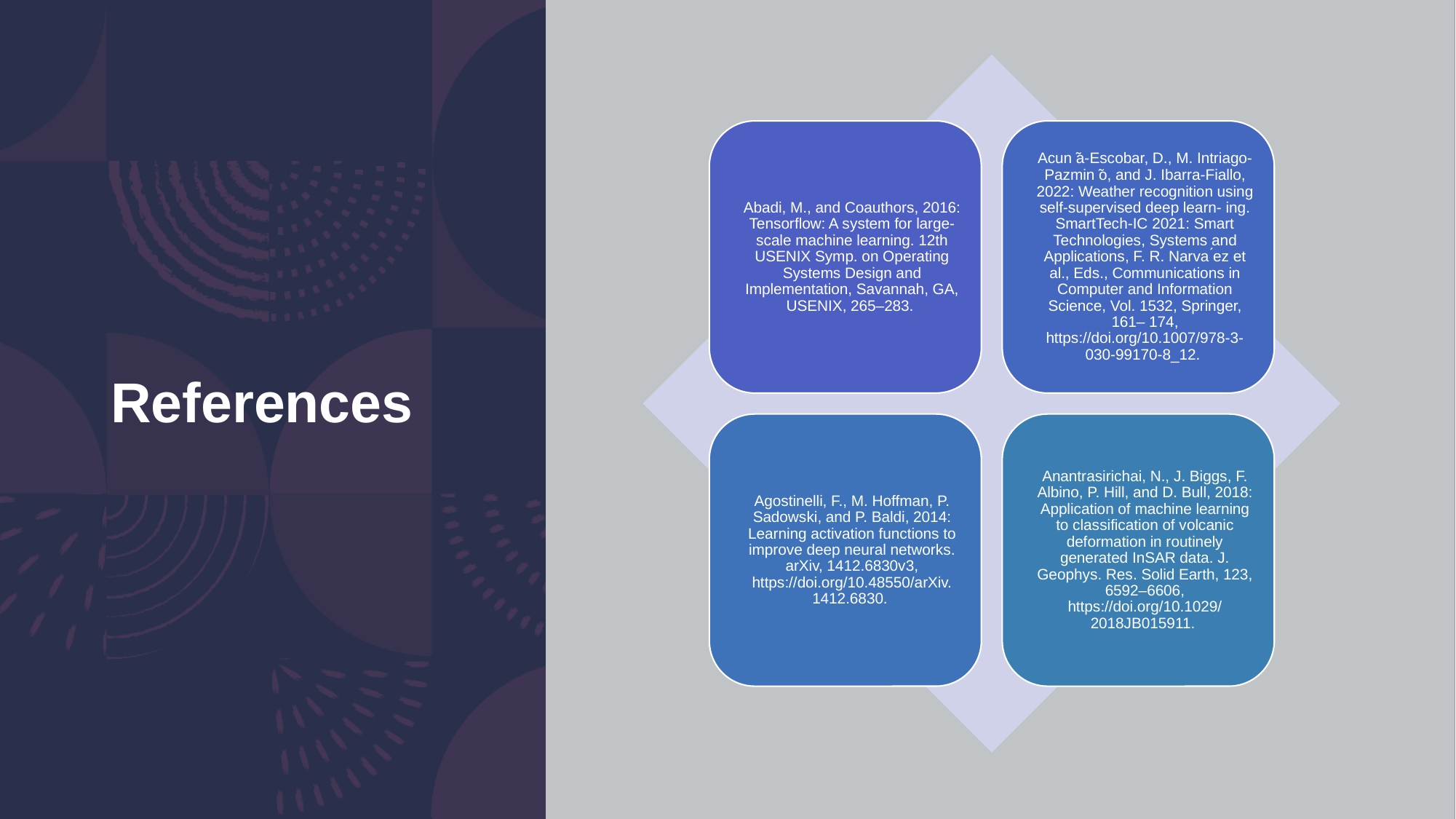

Abadi, M., and Coauthors, 2016: Tensorflow: A system for large-scale machine learning. 12th USENIX Symp. on Operating Systems Design and Implementation, Savannah, GA, USENIX, 265–283.
Acun ̃a-Escobar, D., M. Intriago-Pazmin ̃o, and J. Ibarra-Fiallo, 2022: Weather recognition using self-supervised deep learn- ing. SmartTech-IC 2021: Smart Technologies, Systems and Applications, F. R. Narva ́ez et al., Eds., Communications in Computer and Information Science, Vol. 1532, Springer, 161– 174, https://doi.org/10.1007/978-3-030-99170-8_12.
Agostinelli, F., M. Hoffman, P. Sadowski, and P. Baldi, 2014: Learning activation functions to improve deep neural networks. arXiv, 1412.6830v3, https://doi.org/10.48550/arXiv. 1412.6830.
Anantrasirichai, N., J. Biggs, F. Albino, P. Hill, and D. Bull, 2018: Application of machine learning to classification of volcanic deformation in routinely generated InSAR data. J. Geophys. Res. Solid Earth, 123, 6592–6606, https://doi.org/10.1029/ 2018JB015911.
# References